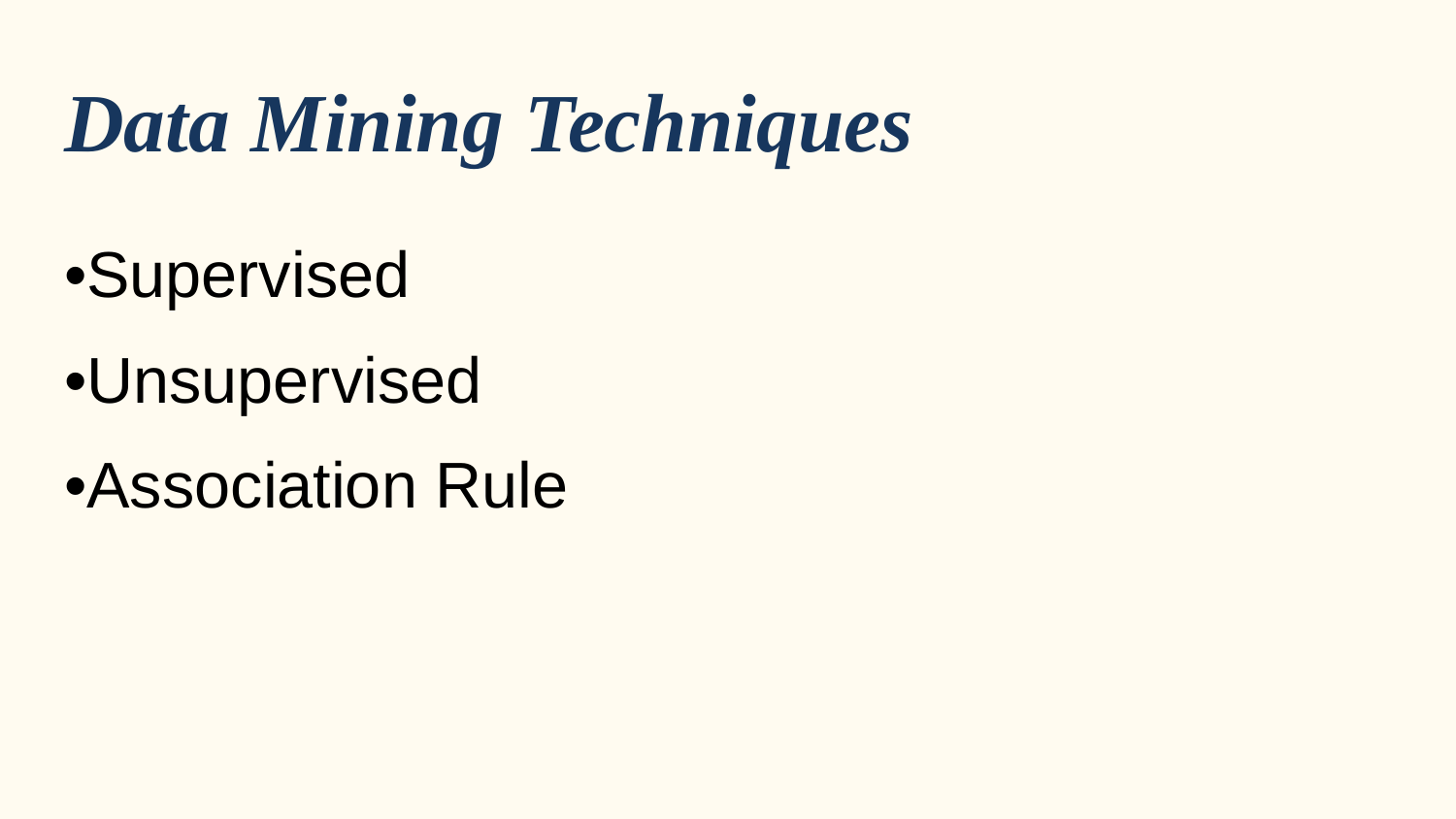

# Data Mining Techniques
•Supervised
•Unsupervised
•Association Rule